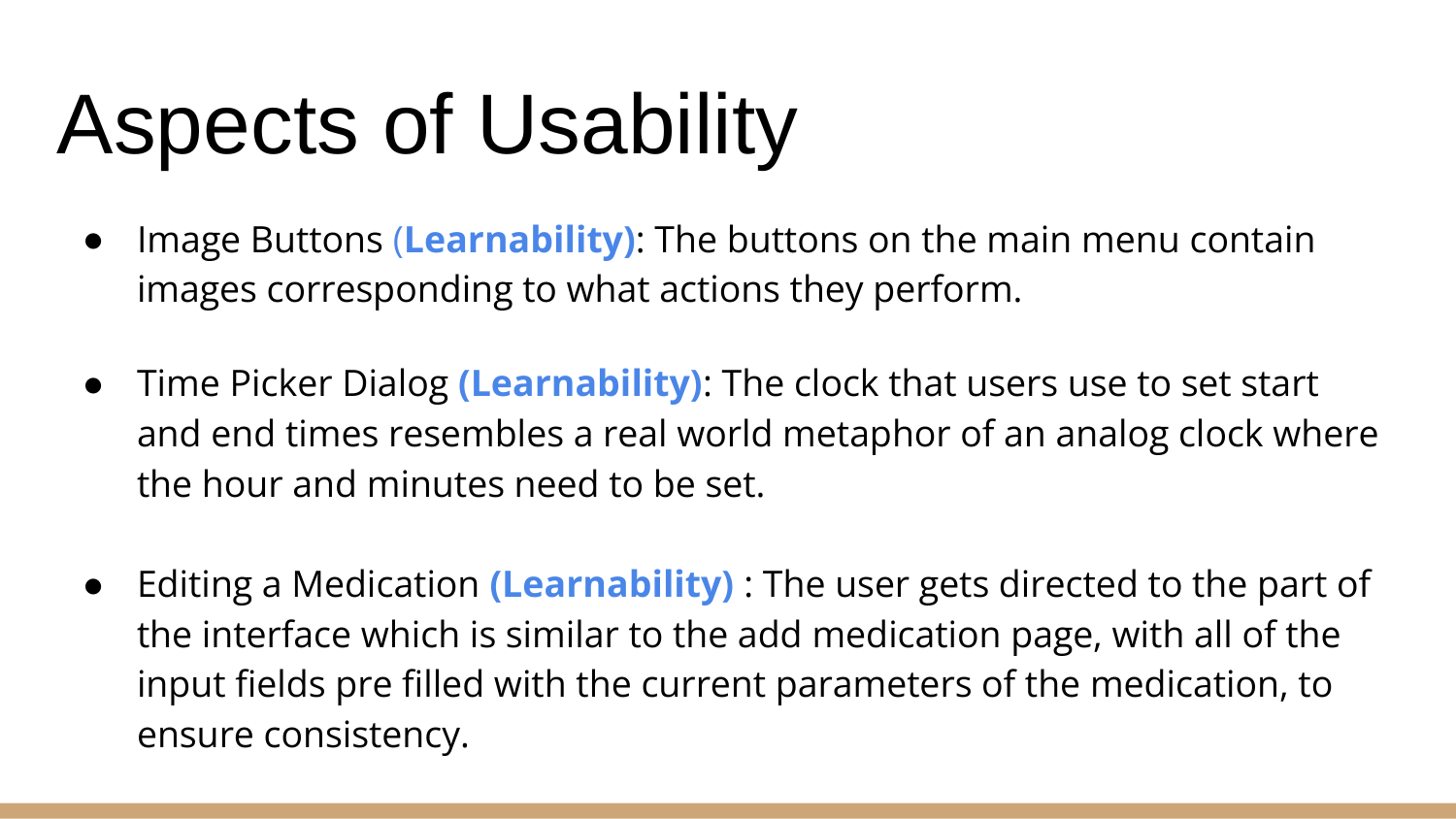

# Aspects of Usability
Image Buttons (Learnability): The buttons on the main menu contain images corresponding to what actions they perform.
Time Picker Dialog (Learnability): The clock that users use to set start and end times resembles a real world metaphor of an analog clock where the hour and minutes need to be set.
Editing a Medication (Learnability) : The user gets directed to the part of the interface which is similar to the add medication page, with all of the input fields pre filled with the current parameters of the medication, to ensure consistency.